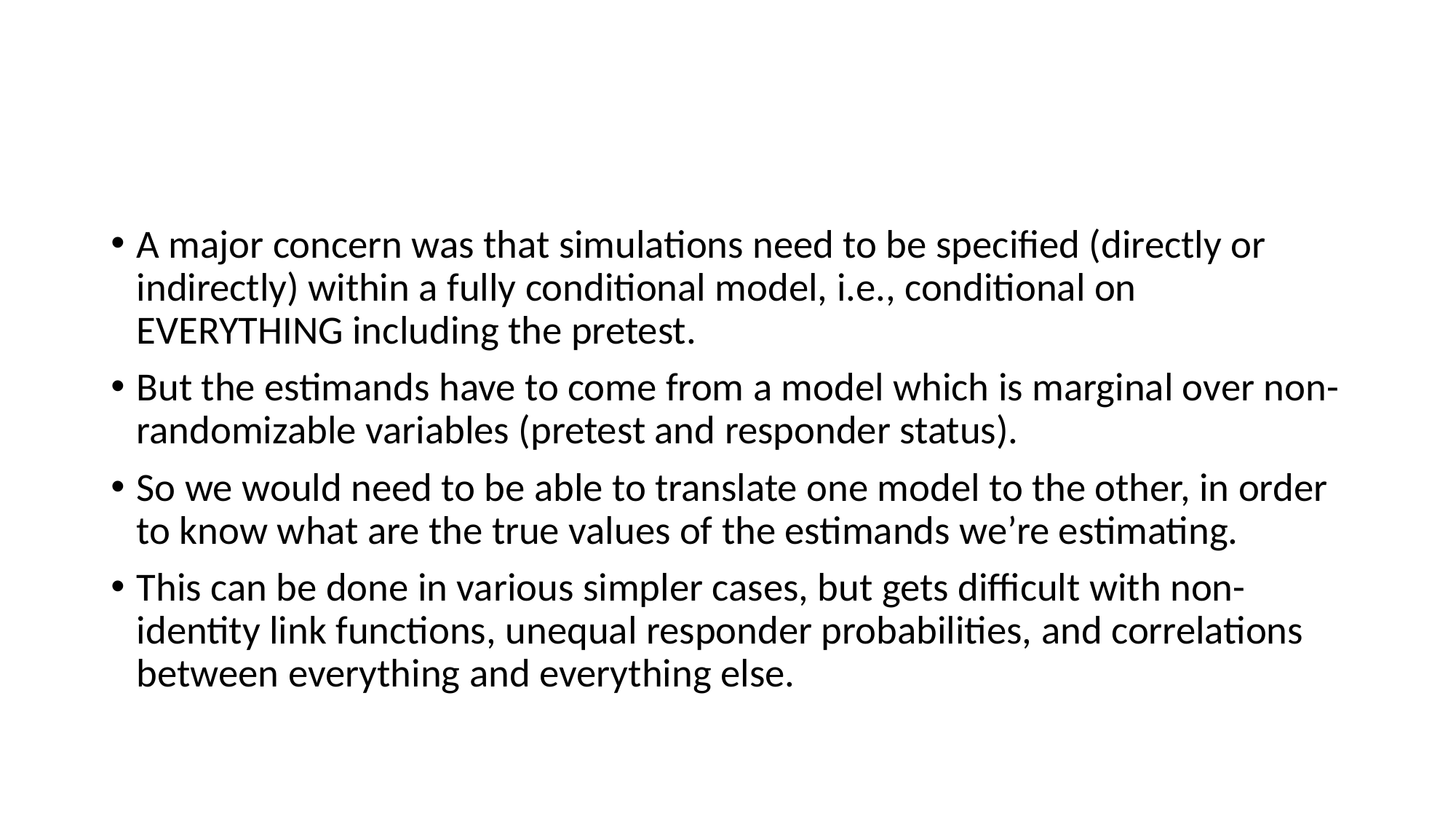

#
A major concern was that simulations need to be specified (directly or indirectly) within a fully conditional model, i.e., conditional on EVERYTHING including the pretest.
But the estimands have to come from a model which is marginal over non-randomizable variables (pretest and responder status).
So we would need to be able to translate one model to the other, in order to know what are the true values of the estimands we’re estimating.
This can be done in various simpler cases, but gets difficult with non-identity link functions, unequal responder probabilities, and correlations between everything and everything else.